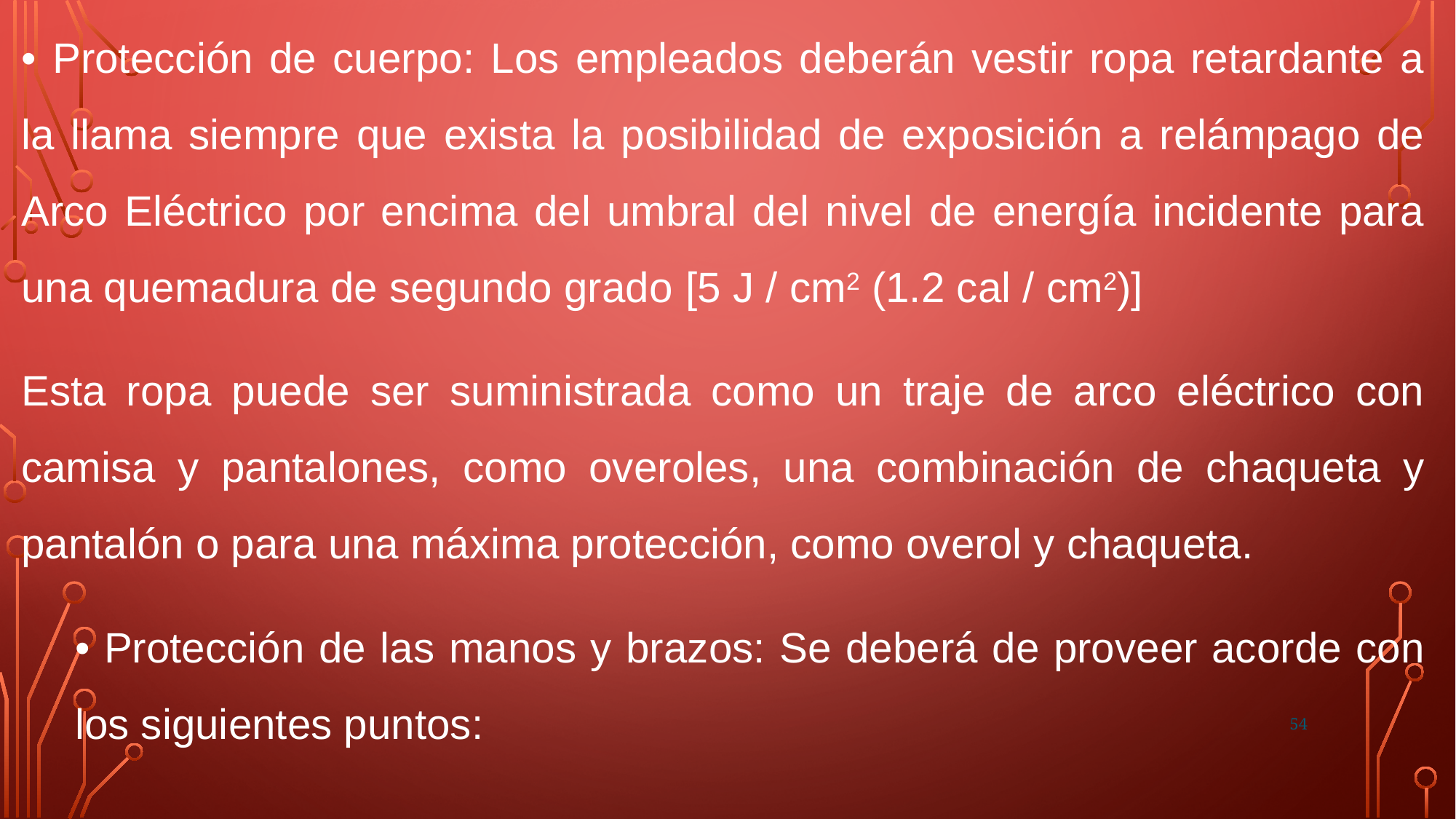

• Protección de cuerpo: Los empleados deberán vestir ropa retardante a la llama siempre que exista la posibilidad de exposición a relámpago de Arco Eléctrico por encima del umbral del nivel de energía incidente para una quemadura de segundo grado [5 J / cm2 (1.2 cal / cm2)]
Esta ropa puede ser suministrada como un traje de arco eléctrico con camisa y pantalones, como overoles, una combinación de chaqueta y pantalón o para una máxima protección, como overol y chaqueta.
• Protección de las manos y brazos: Se deberá de proveer acorde con los siguientes puntos:
54